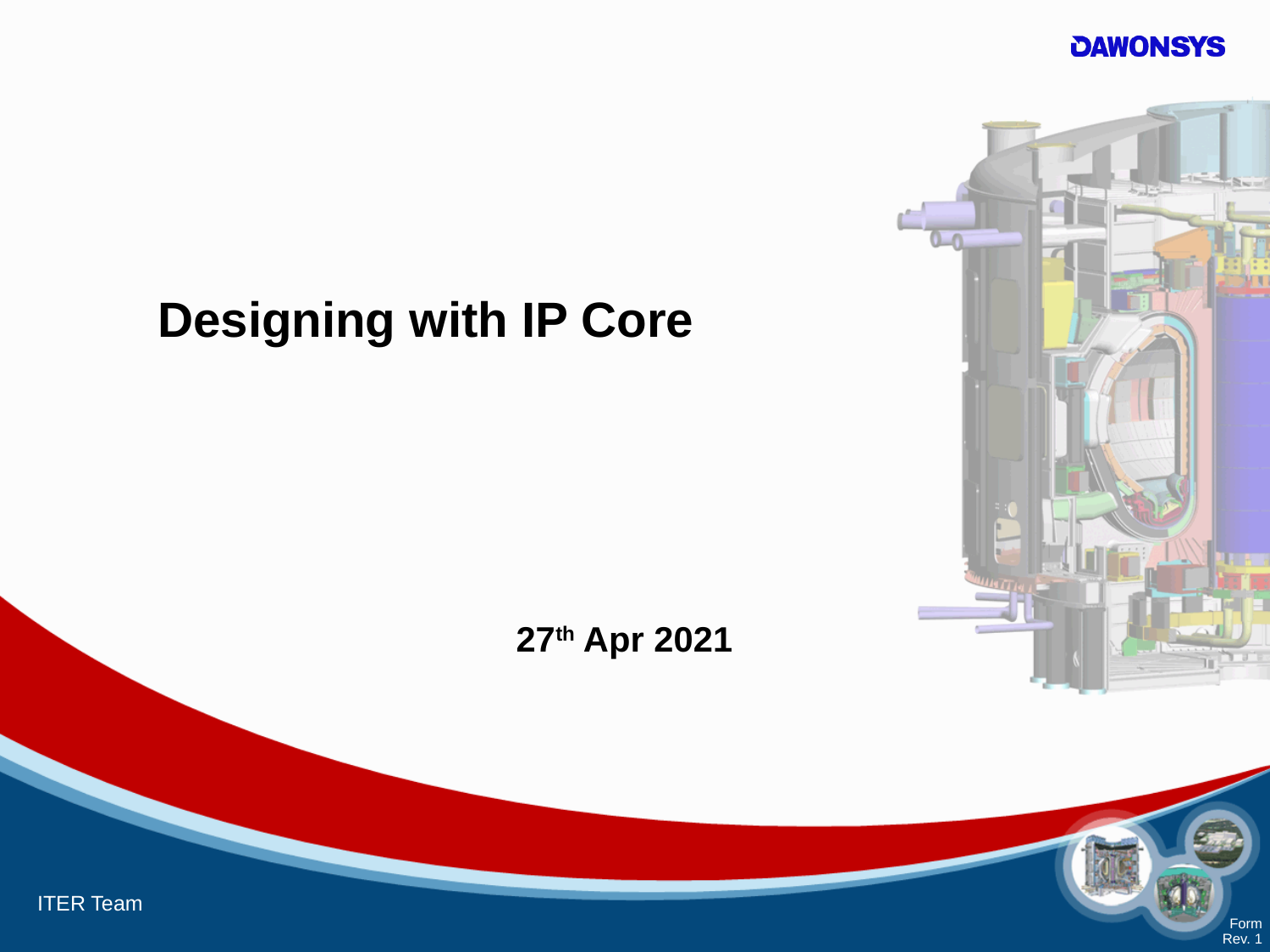

| Designing with IP Core |
| --- |
27th Apr 2021